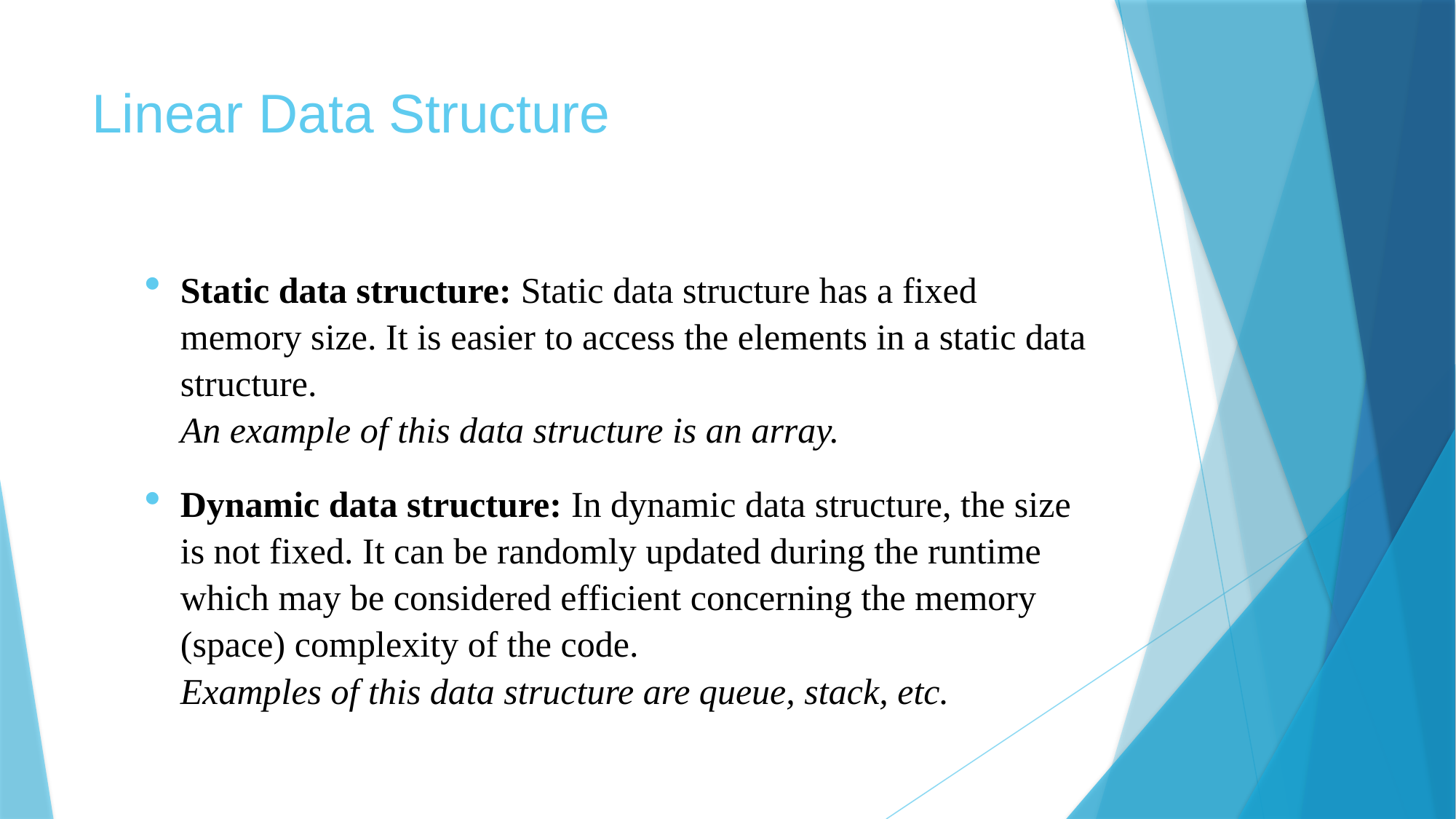

# Linear Data Structure
Static data structure: Static data structure has a fixed memory size. It is easier to access the elements in a static data structure. 
An example of this data structure is an array.
Dynamic data structure: In dynamic data structure, the size is not fixed. It can be randomly updated during the runtime which may be considered efficient concerning the memory (space) complexity of the code. 
Examples of this data structure are queue, stack, etc.